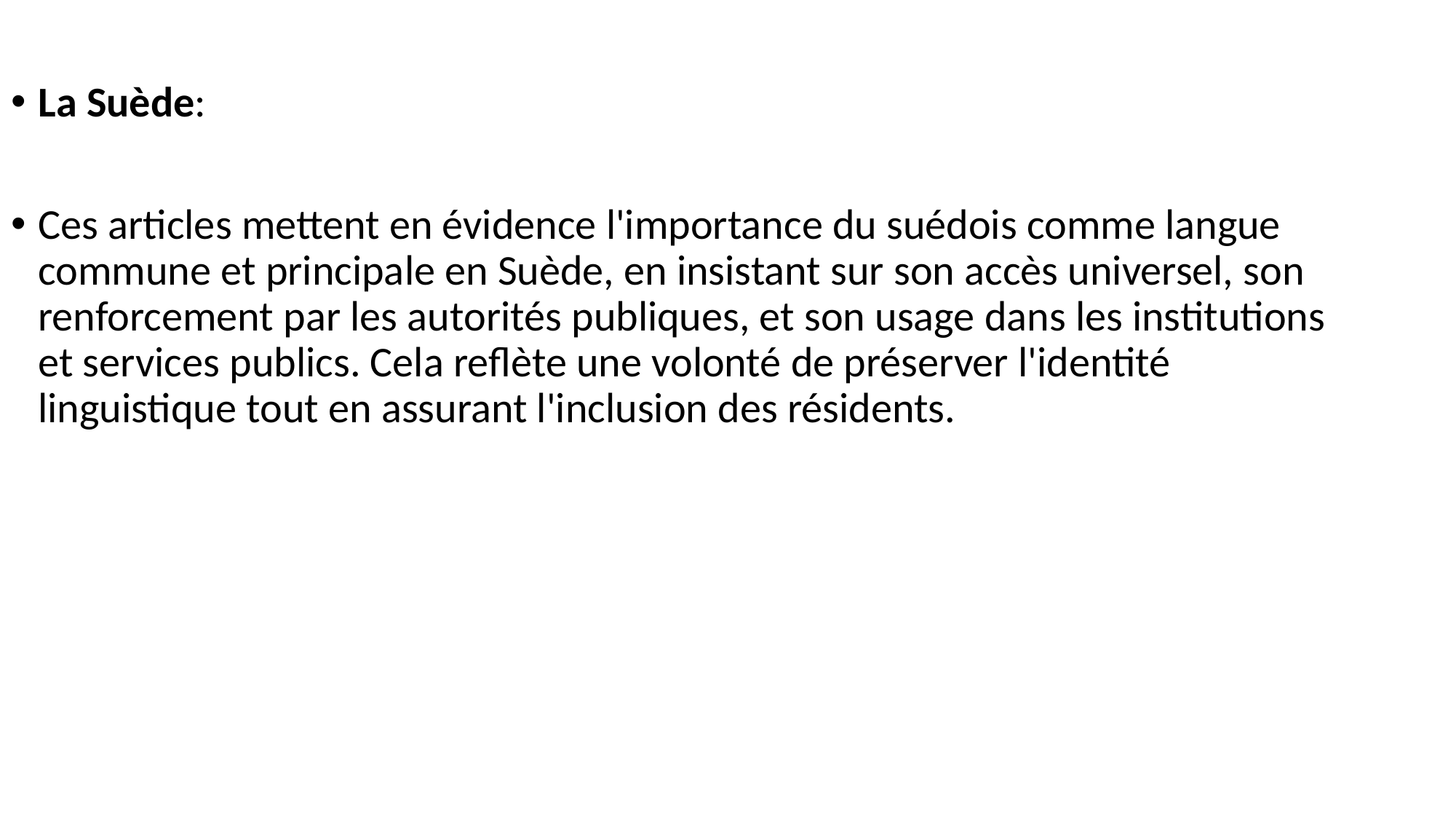

La Suède:

Ces articles mettent en évidence l'importance du suédois comme langue commune et principale en Suède, en insistant sur son accès universel, son renforcement par les autorités publiques, et son usage dans les institutions et services publics. Cela reflète une volonté de préserver l'identité linguistique tout en assurant l'inclusion des résidents.